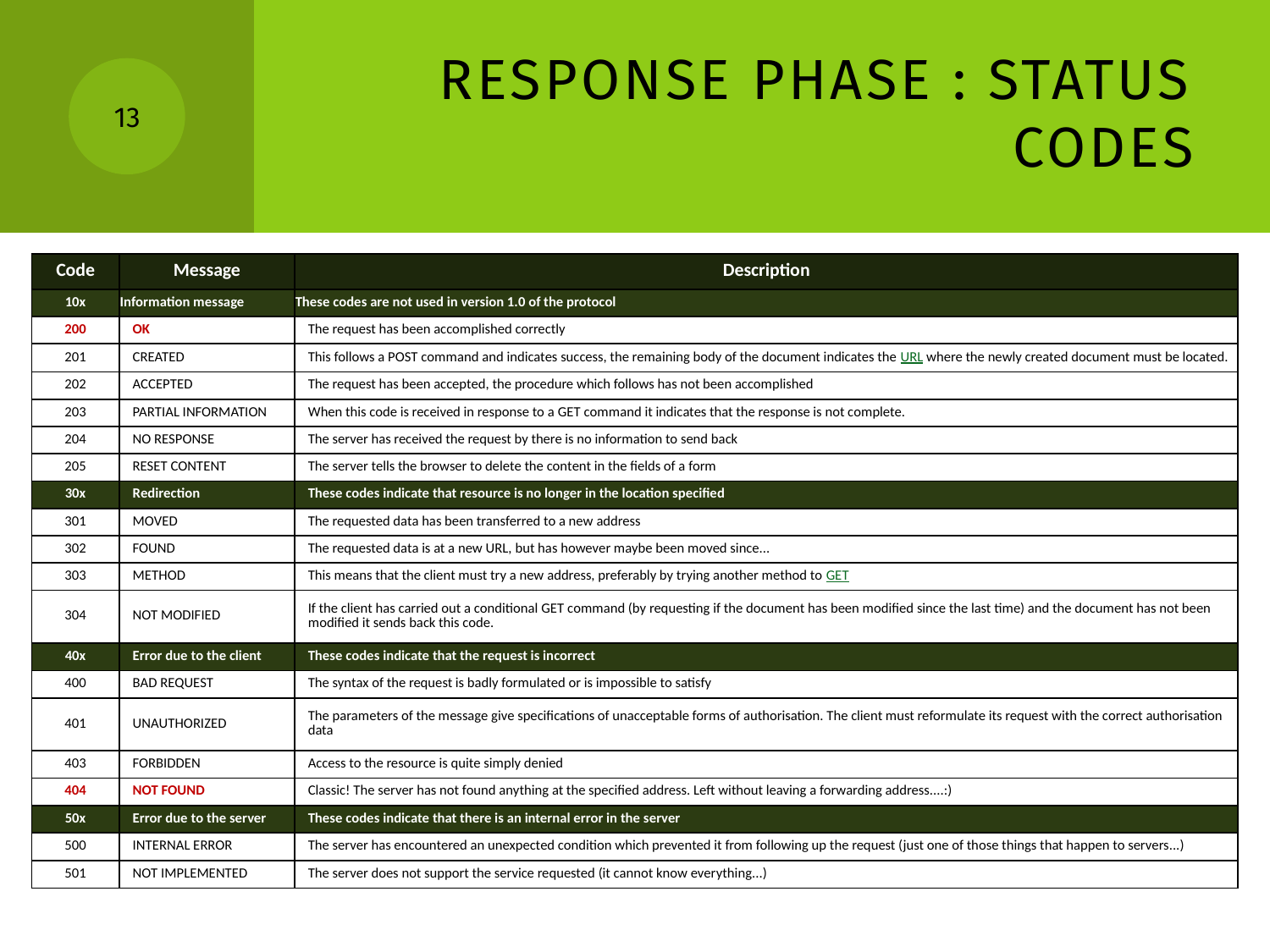

# Response Phase : Status Codes
13
| Code | Message | Description |
| --- | --- | --- |
| 10x | Information message | These codes are not used in version 1.0 of the protocol |
| 200 | OK | The request has been accomplished correctly |
| 201 | CREATED | This follows a POST command and indicates success, the remaining body of the document indicates the URL where the newly created document must be located. |
| 202 | ACCEPTED | The request has been accepted, the procedure which follows has not been accomplished |
| 203 | PARTIAL INFORMATION | When this code is received in response to a GET command it indicates that the response is not complete. |
| 204 | NO RESPONSE | The server has received the request by there is no information to send back |
| 205 | RESET CONTENT | The server tells the browser to delete the content in the fields of a form |
| 30x | Redirection | These codes indicate that resource is no longer in the location specified |
| 301 | MOVED | The requested data has been transferred to a new address |
| 302 | FOUND | The requested data is at a new URL, but has however maybe been moved since... |
| 303 | METHOD | This means that the client must try a new address, preferably by trying another method to GET |
| 304 | NOT MODIFIED | If the client has carried out a conditional GET command (by requesting if the document has been modified since the last time) and the document has not been modified it sends back this code. |
| 40x | Error due to the client | These codes indicate that the request is incorrect |
| 400 | BAD REQUEST | The syntax of the request is badly formulated or is impossible to satisfy |
| 401 | UNAUTHORIZED | The parameters of the message give specifications of unacceptable forms of authorisation. The client must reformulate its request with the correct authorisation data |
| 403 | FORBIDDEN | Access to the resource is quite simply denied |
| 404 | NOT FOUND | Classic! The server has not found anything at the specified address. Left without leaving a forwarding address....:) |
| 50x | Error due to the server | These codes indicate that there is an internal error in the server |
| 500 | INTERNAL ERROR | The server has encountered an unexpected condition which prevented it from following up the request (just one of those things that happen to servers...) |
| 501 | NOT IMPLEMENTED | The server does not support the service requested (it cannot know everything...) |